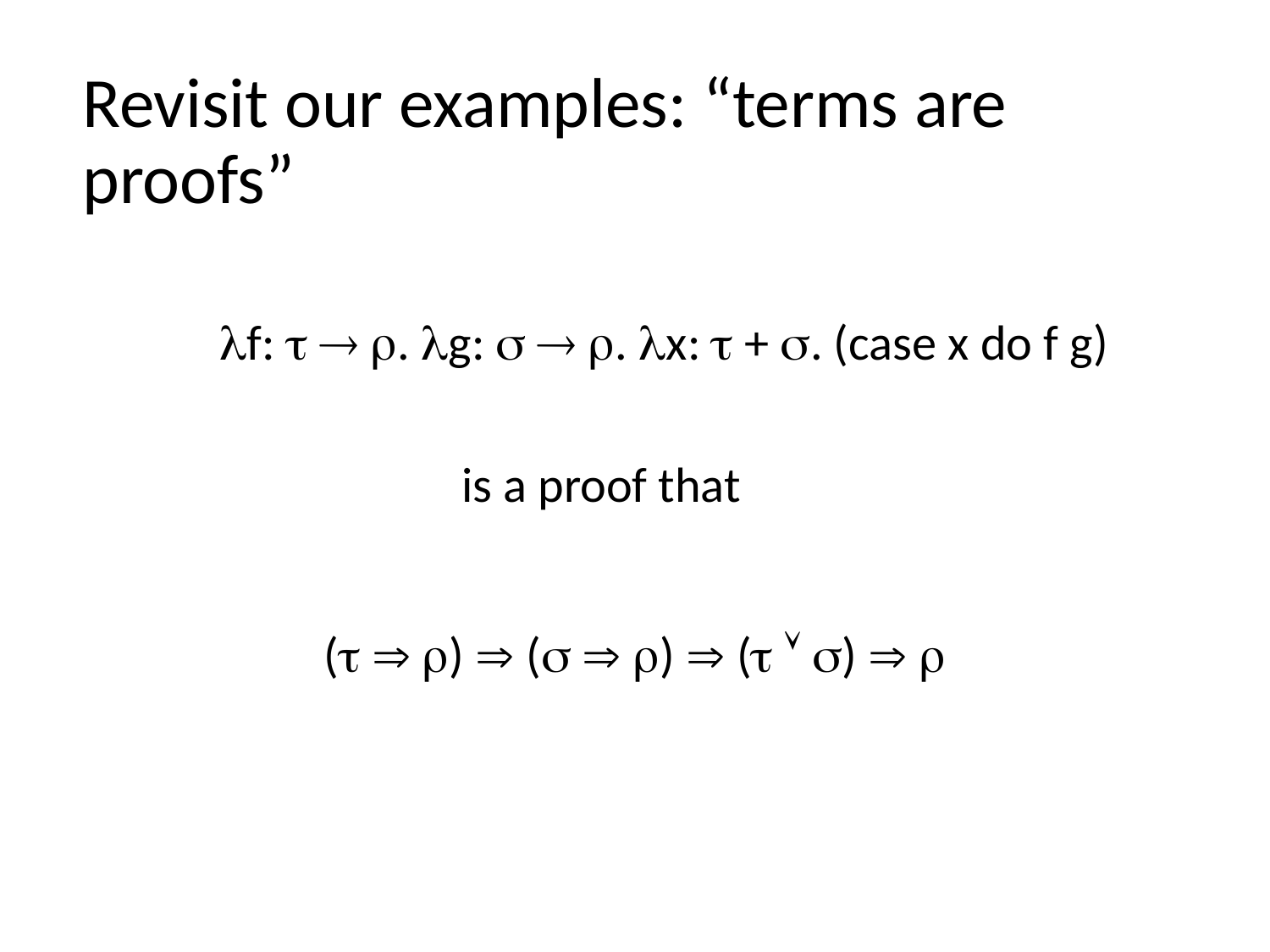

# Revisit our examples: “terms are proofs”
λf: τ → ρ. λg: σ → ρ. λx: τ + σ. (case x do f g)
is a proof that
(τ ⇒ ρ) ⇒ (σ ⇒ ρ) ⇒ (τ ∨ σ) ⇒ ρ